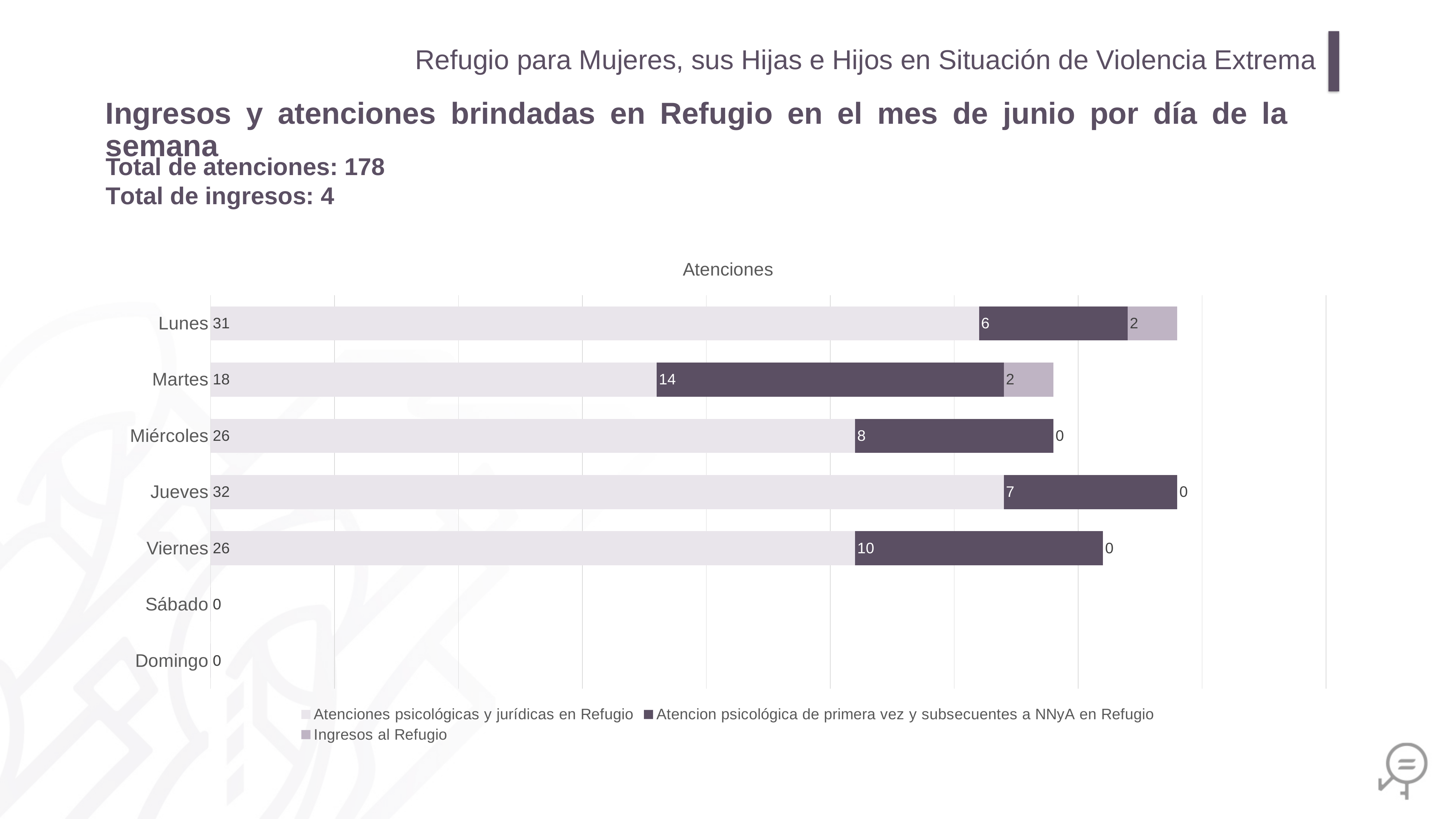

Refugio para Mujeres, sus Hijas e Hijos en Situación de Violencia Extrema
Ingresos y atenciones brindadas en Refugio en el mes de junio por día de la semana
Total de atenciones: 178
Total de ingresos: 4

### Chart: Atenciones

| Category | Atenciones psicológicas y jurídicas en Refugio | Atencion psicológica de primera vez y subsecuentes a NNyA en Refugio | Ingresos al Refugio |
|---|---|---|---|
| Domingo | 0.0 | 0.0 | 0.0 |
| Sábado | 0.0 | 0.0 | 0.0 |
| Viernes | 26.0 | 10.0 | 0.0 |
| Jueves | 32.0 | 7.0 | 0.0 |
| Miércoles | 26.0 | 8.0 | 0.0 |
| Martes | 18.0 | 14.0 | 2.0 |
| Lunes | 31.0 | 6.0 | 2.0 |